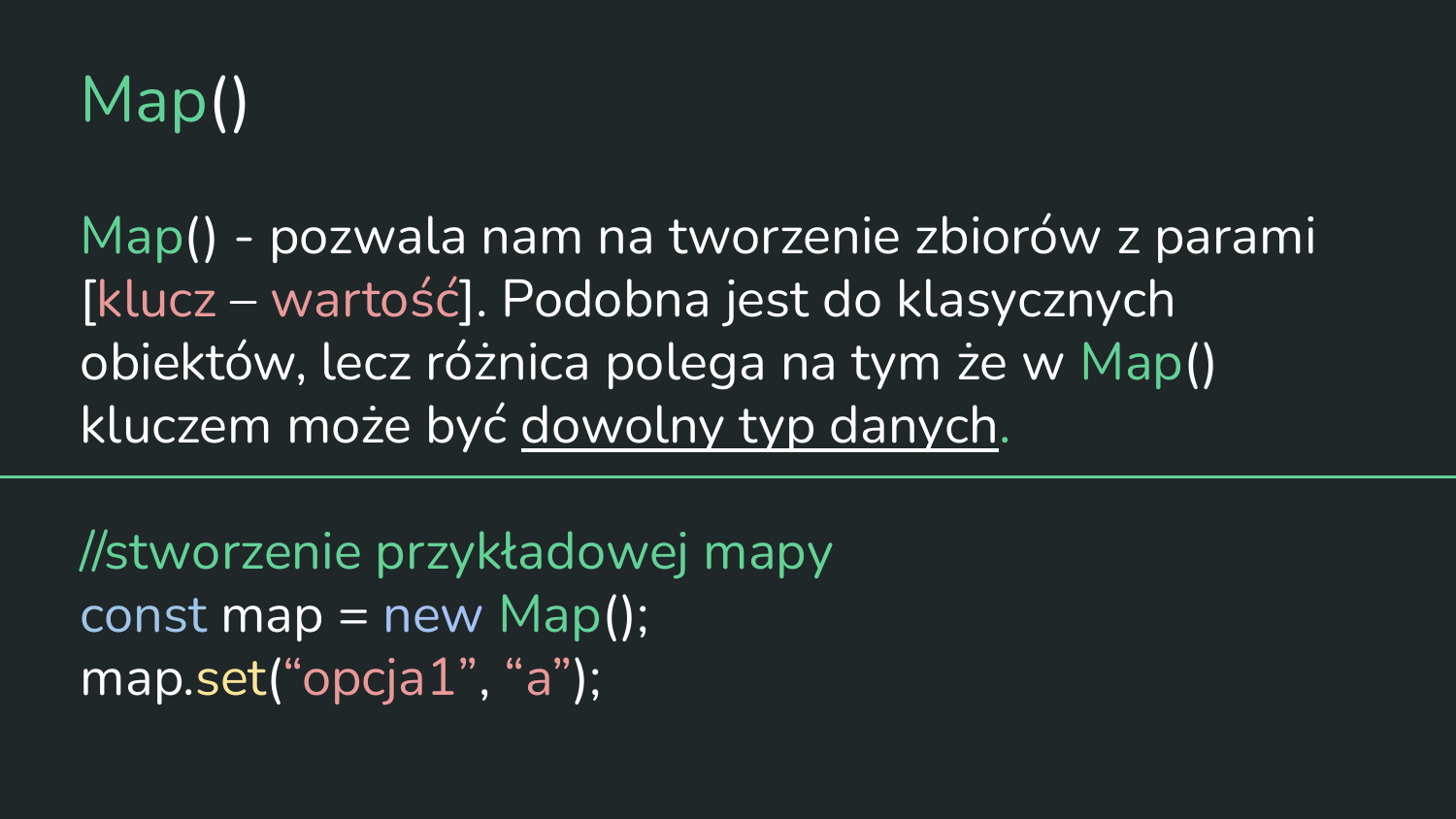

# Map()

Map() - pozwala nam na tworzenie zbiorów z parami [klucz – wartość]. Podobna jest do klasycznych obiektów, lecz różnica polega na tym że w Map() kluczem może być dowolny typ danych.

//stworzenie przykładowej mapy
const map = new Map();
map.set(“opcja1”, “a”);